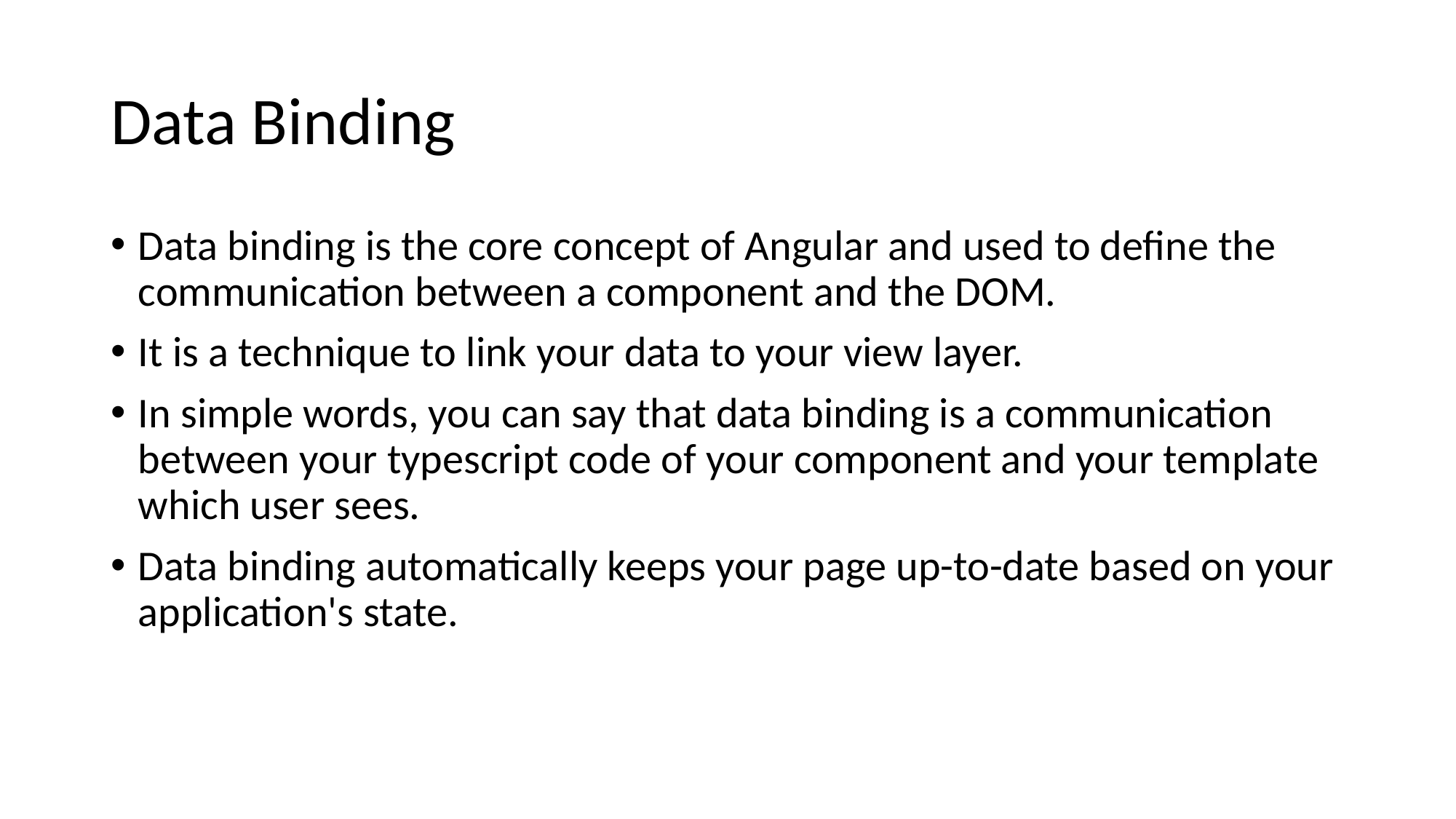

# Data Binding
Data binding is the core concept of Angular and used to define the communication between a component and the DOM.
It is a technique to link your data to your view layer.
In simple words, you can say that data binding is a communication between your typescript code of your component and your template which user sees.
Data binding automatically keeps your page up-to-date based on your application's state.